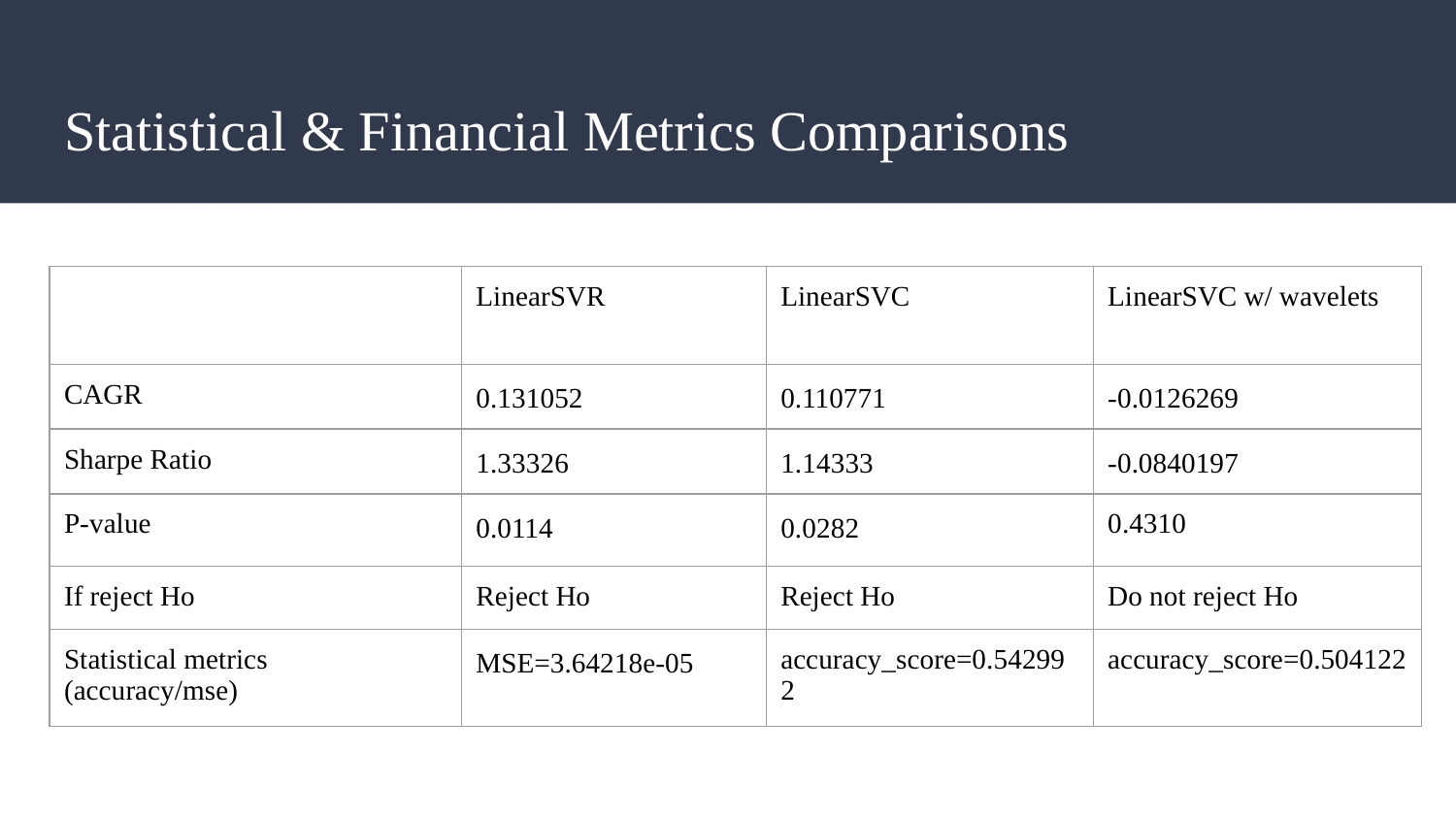

# Statistical & Financial Metrics Comparisons
|  | LinearSVR | LinearSVC | LinearSVC w/ wavelets |
| --- | --- | --- | --- |
| CAGR | 0.131052 | 0.110771 | -0.0126269 |
| Sharpe Ratio | 1.33326 | 1.14333 | -0.0840197 |
| P-value | 0.0114 | 0.0282 | 0.4310 |
| If reject Ho | Reject Ho | Reject Ho | Do not reject Ho |
| Statistical metrics (accuracy/mse) | MSE=3.64218e-05 | accuracy\_score=0.542992 | accuracy\_score=0.504122 |